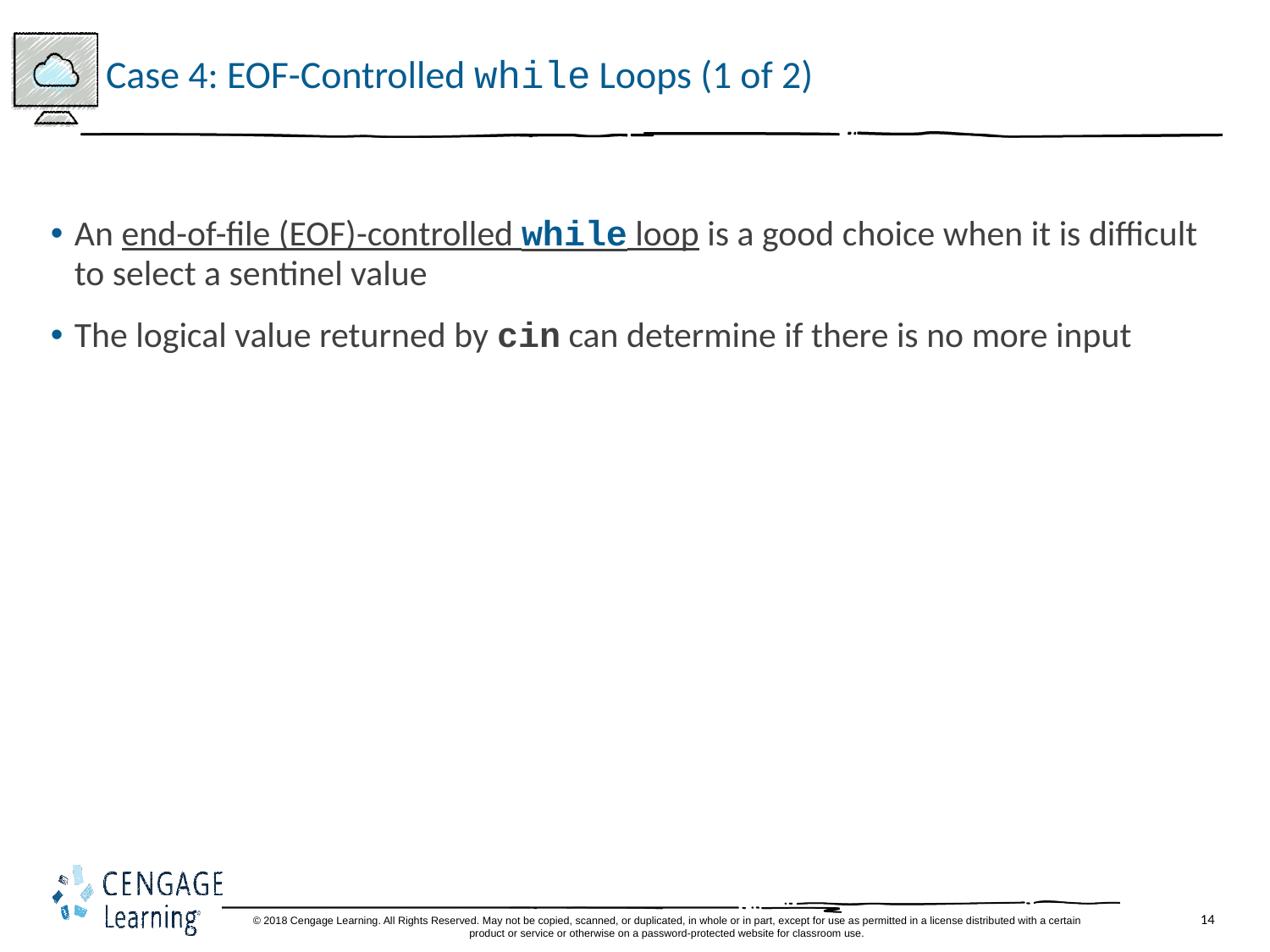

# Case 4: EOF-Controlled while Loops (1 of 2)
An end-of-file (EOF)-controlled while loop is a good choice when it is difficult to select a sentinel value
The logical value returned by cin can determine if there is no more input